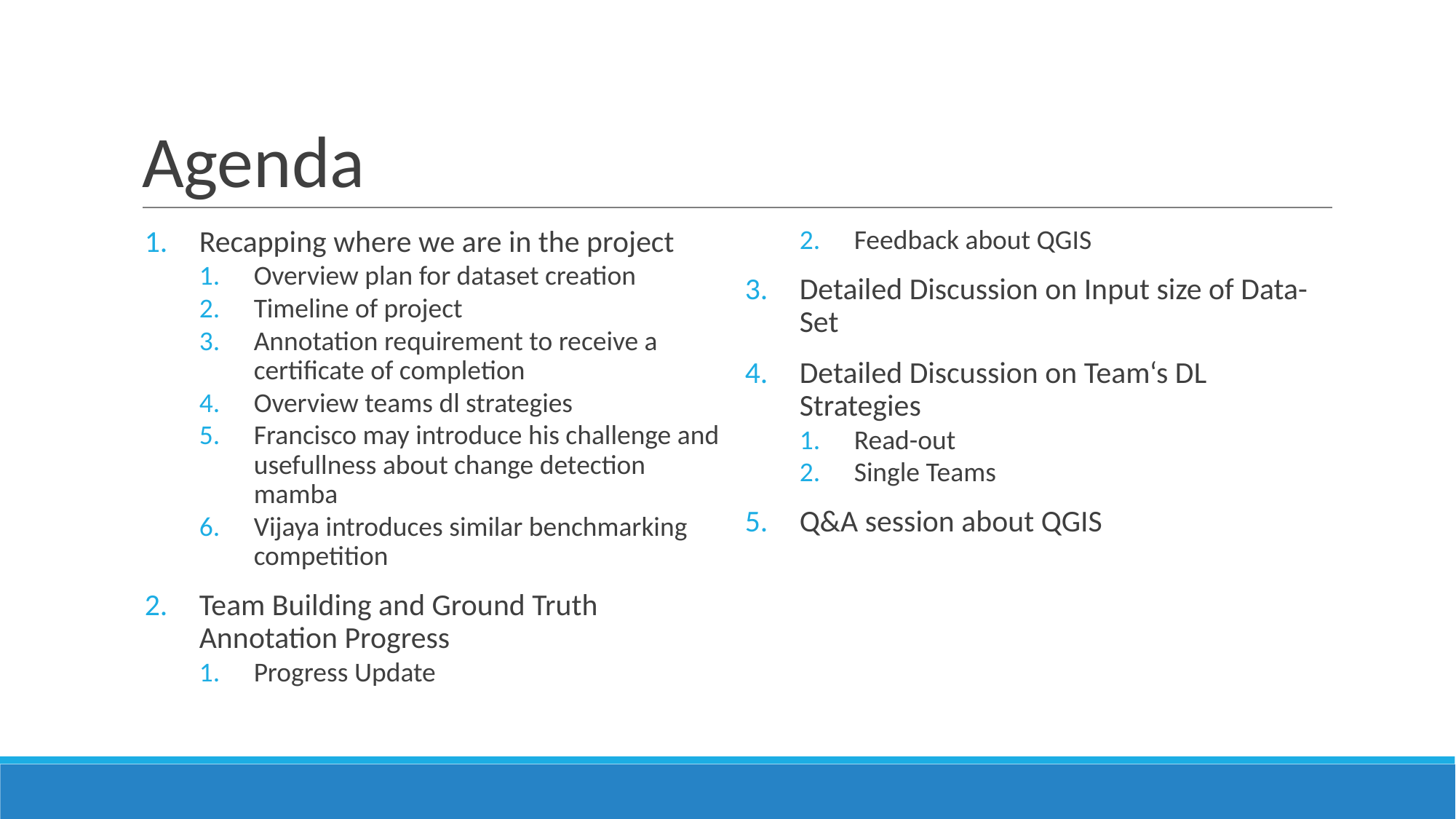

# Agenda
Recapping where we are in the project
Overview plan for dataset creation
Timeline of project
Annotation requirement to receive a certificate of completion
Overview teams dl strategies
Francisco may introduce his challenge and usefullness about change detection mamba
Vijaya introduces similar benchmarking competition
Team Building and Ground Truth Annotation Progress
Progress Update
Feedback about QGIS
Detailed Discussion on Input size of Data-Set
Detailed Discussion on Team‘s DL Strategies
Read-out
Single Teams
Q&A session about QGIS